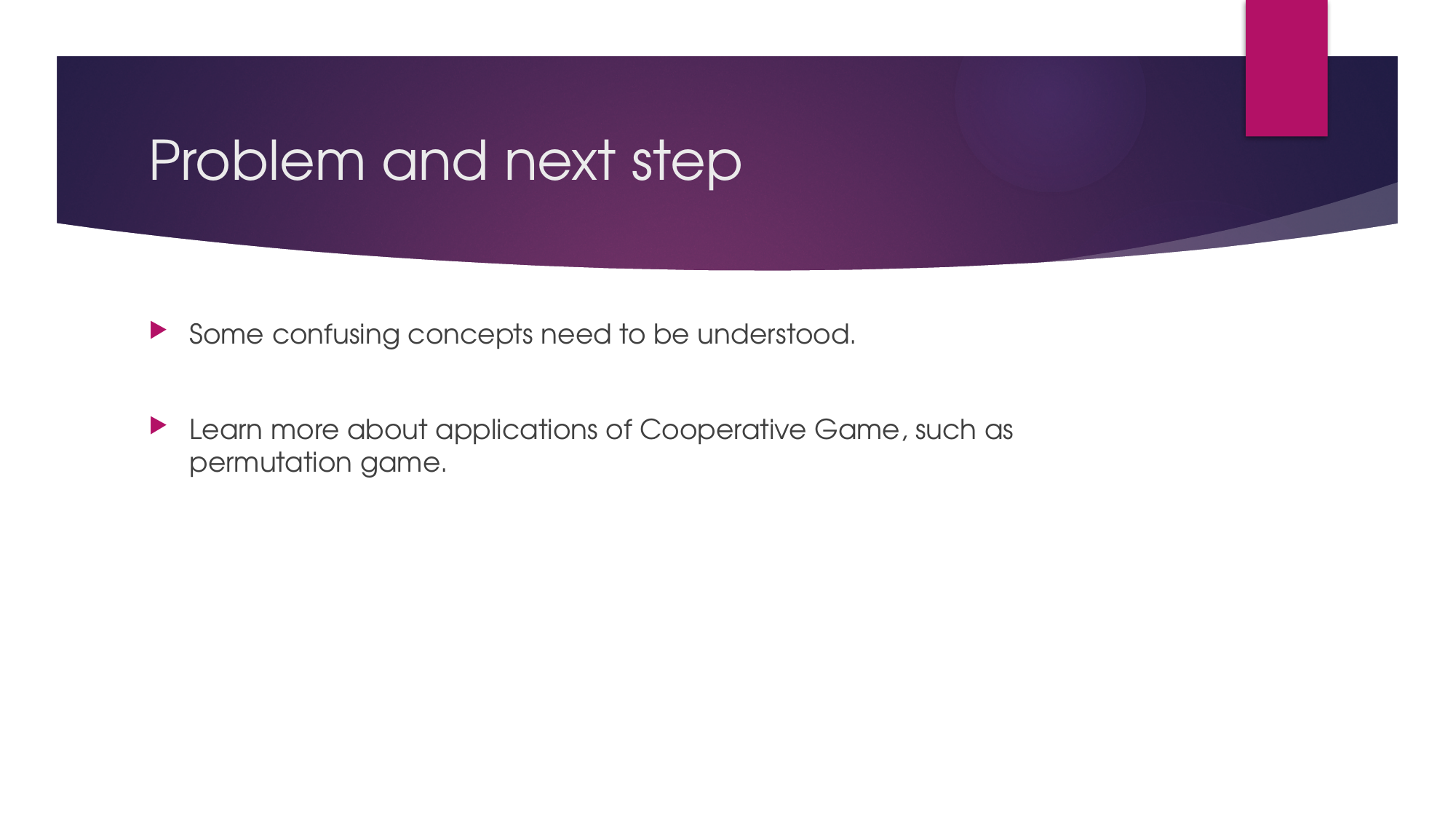

# Problem and next step
Some confusing concepts need to be understood.

Learn more about applications of Cooperative Game, such as permutation game.